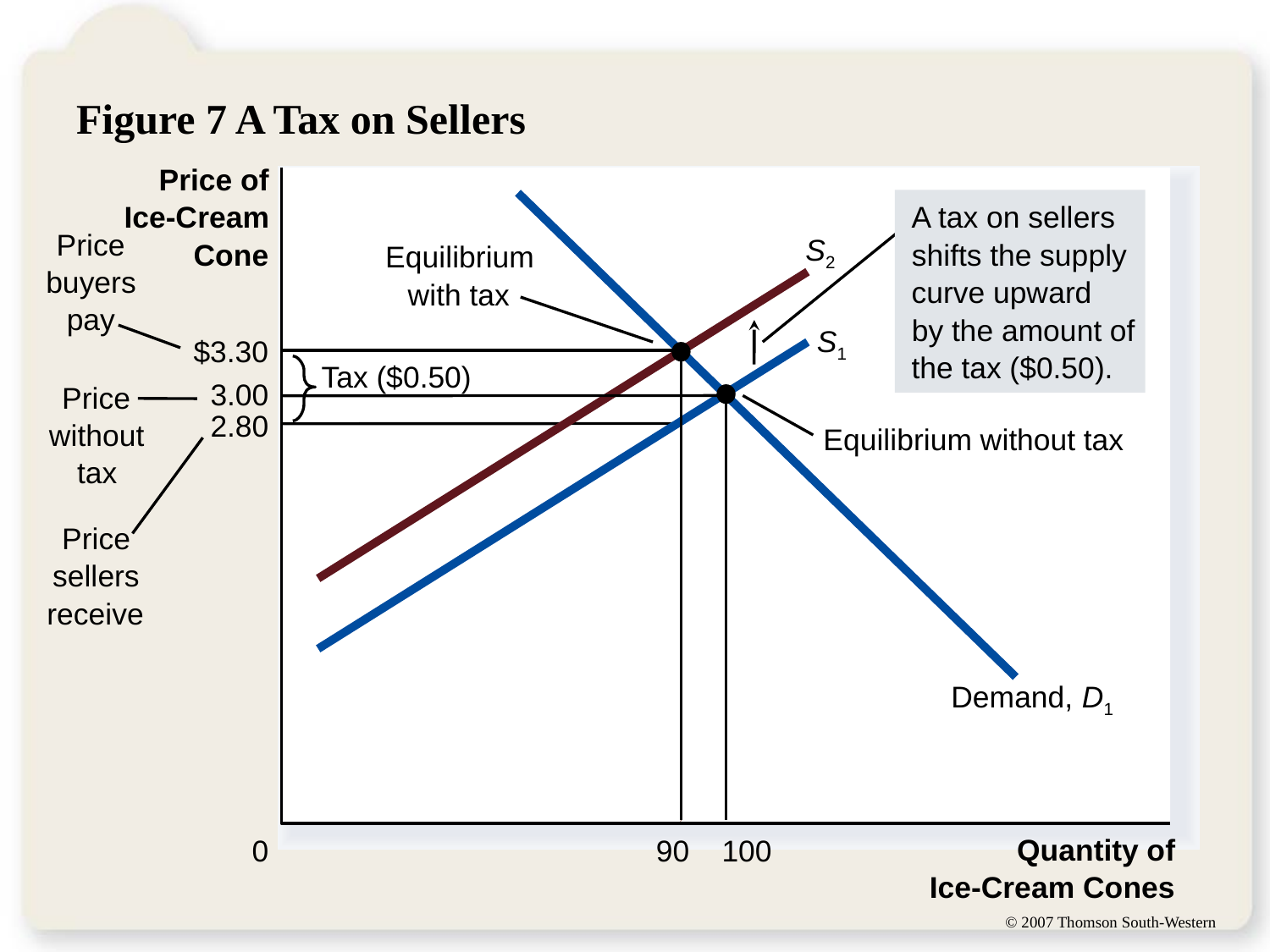

# Figure 7 A Tax on Sellers
Price of

A tax on sellers
shifts the supply
curve upward
by the amount of
the tax ($0.50).
Demand,
D1
Ice-Cream
Price
buyers
pay
S2
Cone
Equilibrium
with tax
S1
$3.30

90

Tax ($0.50)
3.00

100
Price
without
tax
Equilibrium without tax
2.80
Price
sellers
receive
Quantity of
0
Ice-Cream Cones